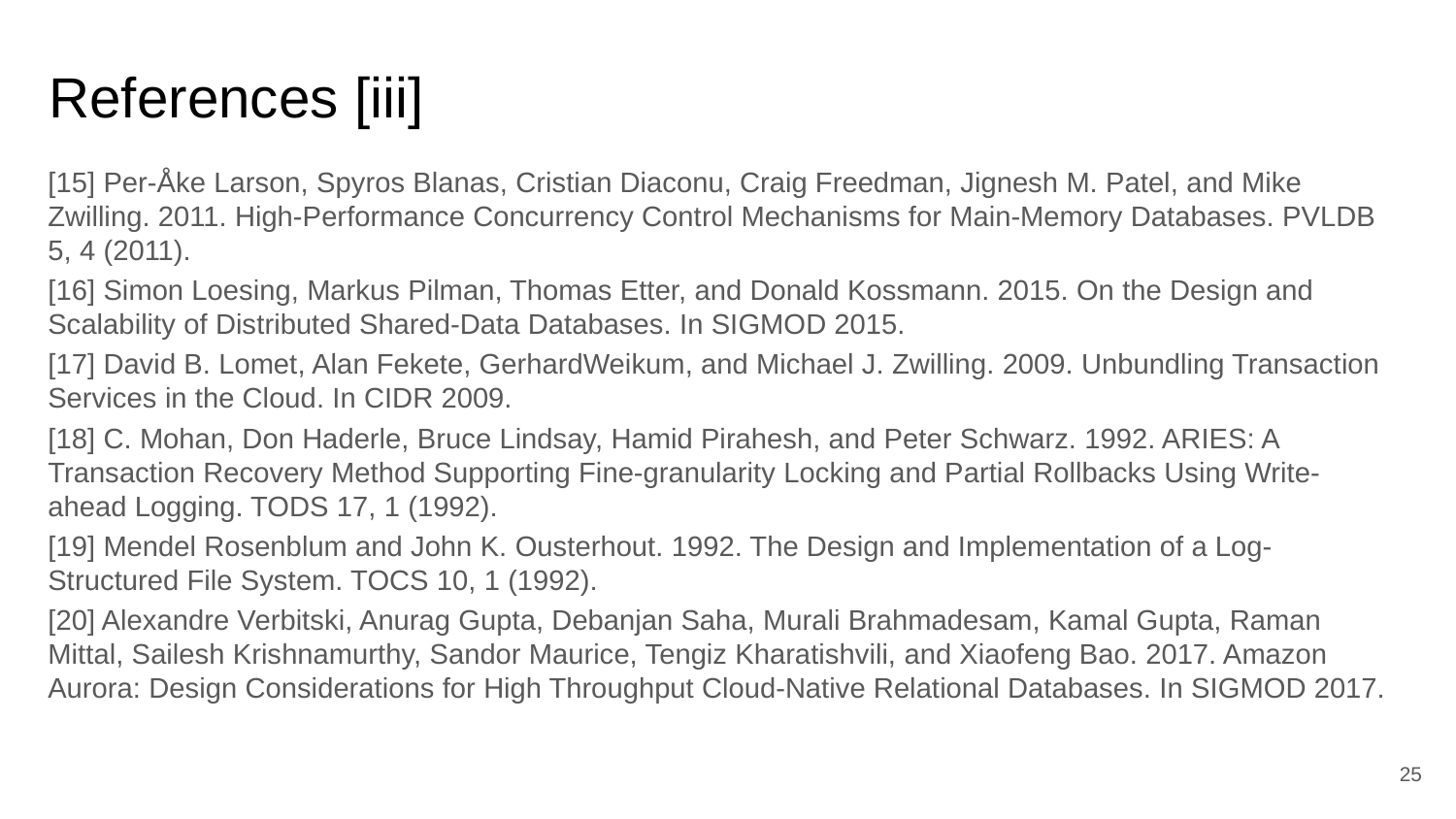

# References [iii]
[15] Per-Åke Larson, Spyros Blanas, Cristian Diaconu, Craig Freedman, Jignesh M. Patel, and Mike Zwilling. 2011. High-Performance Concurrency Control Mechanisms for Main-Memory Databases. PVLDB 5, 4 (2011).
[16] Simon Loesing, Markus Pilman, Thomas Etter, and Donald Kossmann. 2015. On the Design and Scalability of Distributed Shared-Data Databases. In SIGMOD 2015.
[17] David B. Lomet, Alan Fekete, GerhardWeikum, and Michael J. Zwilling. 2009. Unbundling Transaction Services in the Cloud. In CIDR 2009.
[18] C. Mohan, Don Haderle, Bruce Lindsay, Hamid Pirahesh, and Peter Schwarz. 1992. ARIES: A Transaction Recovery Method Supporting Fine-granularity Locking and Partial Rollbacks Using Write-ahead Logging. TODS 17, 1 (1992).
[19] Mendel Rosenblum and John K. Ousterhout. 1992. The Design and Implementation of a Log-Structured File System. TOCS 10, 1 (1992).
[20] Alexandre Verbitski, Anurag Gupta, Debanjan Saha, Murali Brahmadesam, Kamal Gupta, Raman Mittal, Sailesh Krishnamurthy, Sandor Maurice, Tengiz Kharatishvili, and Xiaofeng Bao. 2017. Amazon Aurora: Design Considerations for High Throughput Cloud-Native Relational Databases. In SIGMOD 2017.

25